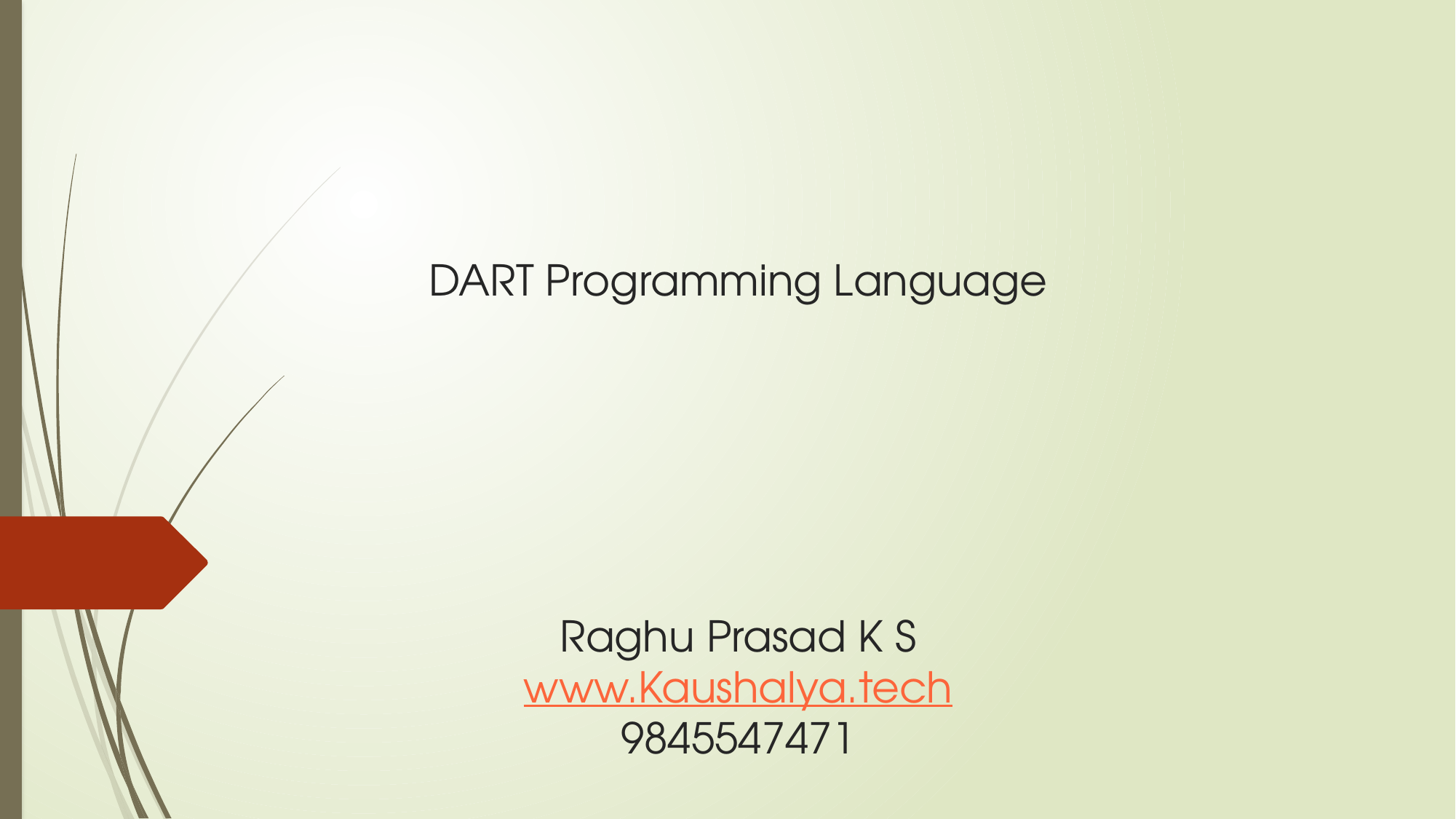

# DART Programming Language Raghu Prasad K S www.Kaushalya.tech 9845547471